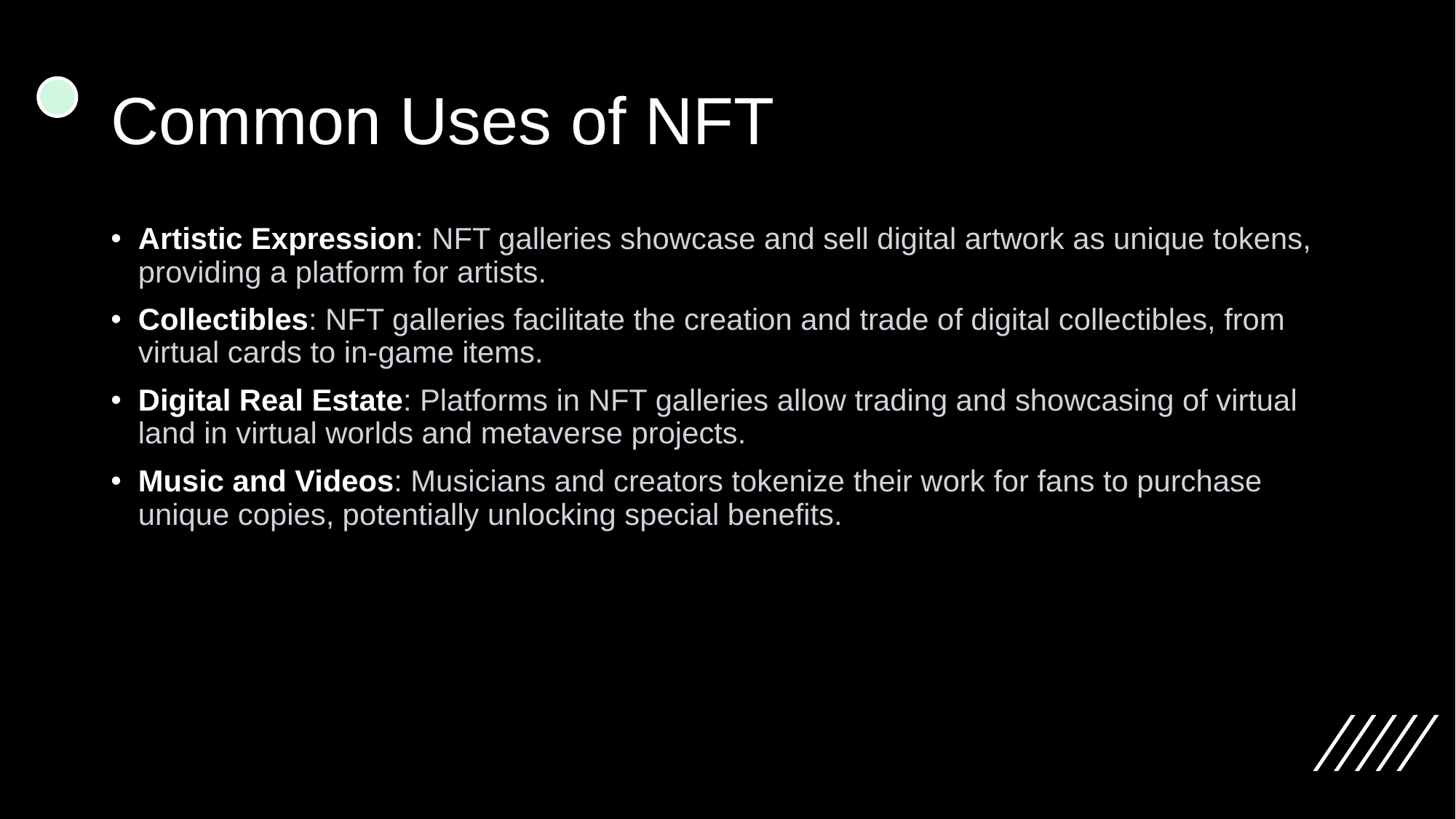

# Common Uses of NFT
Artistic Expression: NFT galleries showcase and sell digital artwork as unique tokens, providing a platform for artists.
Collectibles: NFT galleries facilitate the creation and trade of digital collectibles, from virtual cards to in-game items.
Digital Real Estate: Platforms in NFT galleries allow trading and showcasing of virtual land in virtual worlds and metaverse projects.
Music and Videos: Musicians and creators tokenize their work for fans to purchase unique copies, potentially unlocking special benefits.